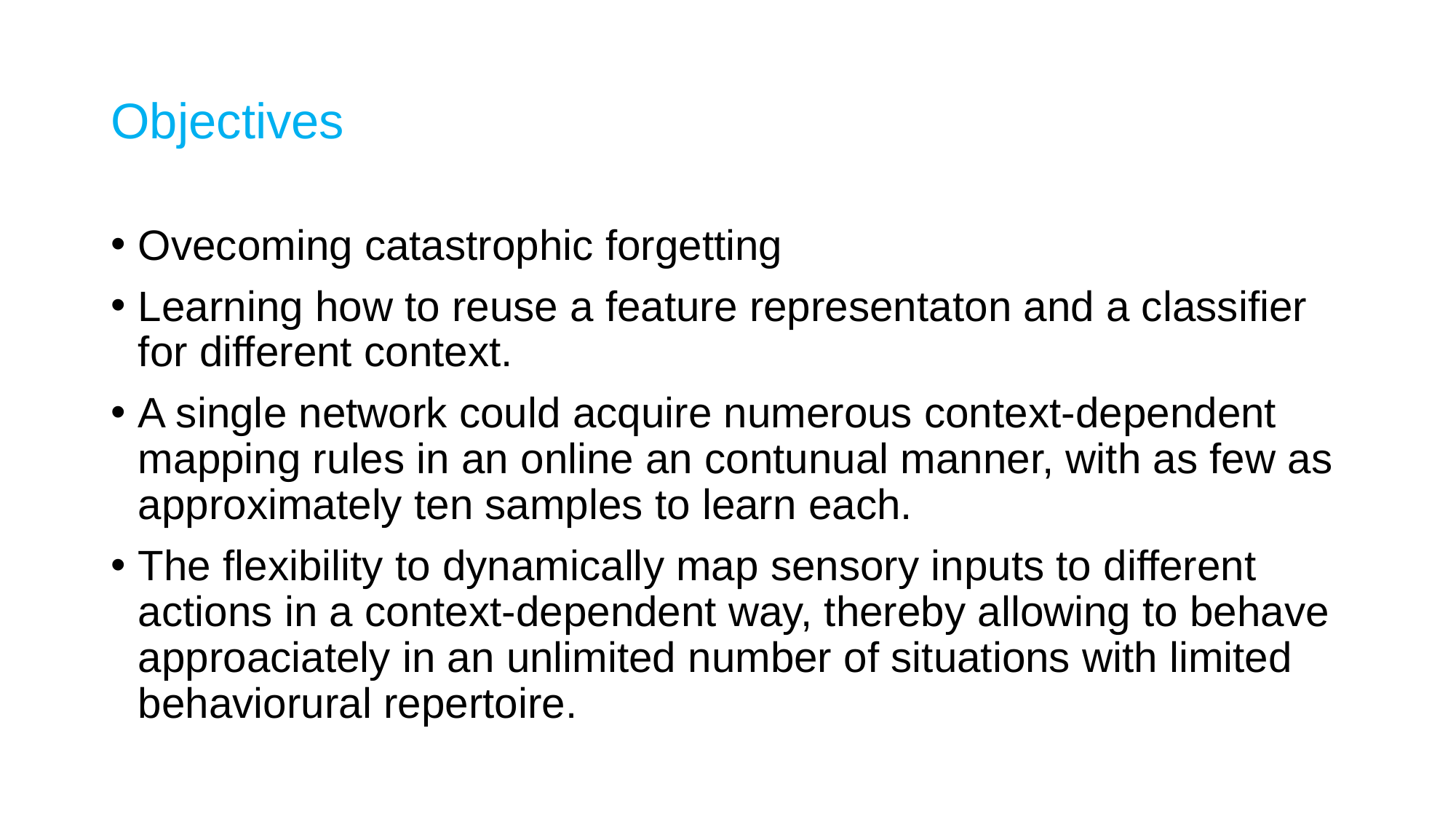

# Objectives
Ovecoming catastrophic forgetting
Learning how to reuse a feature representaton and a classifier for different context.
A single network could acquire numerous context-dependent mapping rules in an online an contunual manner, with as few as approximately ten samples to learn each.
The flexibility to dynamically map sensory inputs to different actions in a context-dependent way, thereby allowing to behave approaciately in an unlimited number of situations with limited behaviorural repertoire.